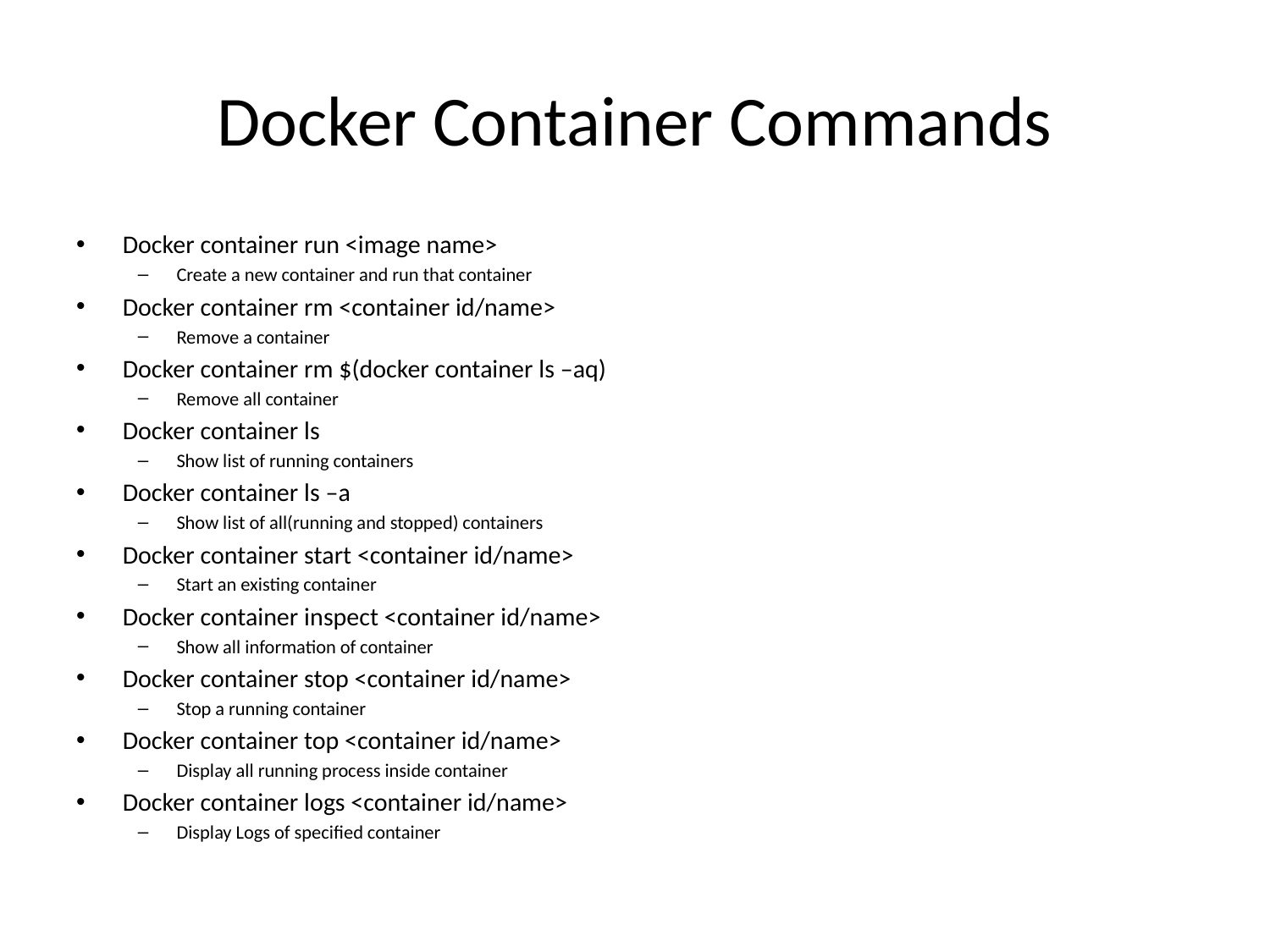

# Docker Container Commands
Docker container run <image name>
Create a new container and run that container
Docker container rm <container id/name>
Remove a container
Docker container rm $(docker container ls –aq)
Remove all container
Docker container ls
Show list of running containers
Docker container ls –a
Show list of all(running and stopped) containers
Docker container start <container id/name>
Start an existing container
Docker container inspect <container id/name>
Show all information of container
Docker container stop <container id/name>
Stop a running container
Docker container top <container id/name>
Display all running process inside container
Docker container logs <container id/name>
Display Logs of specified container